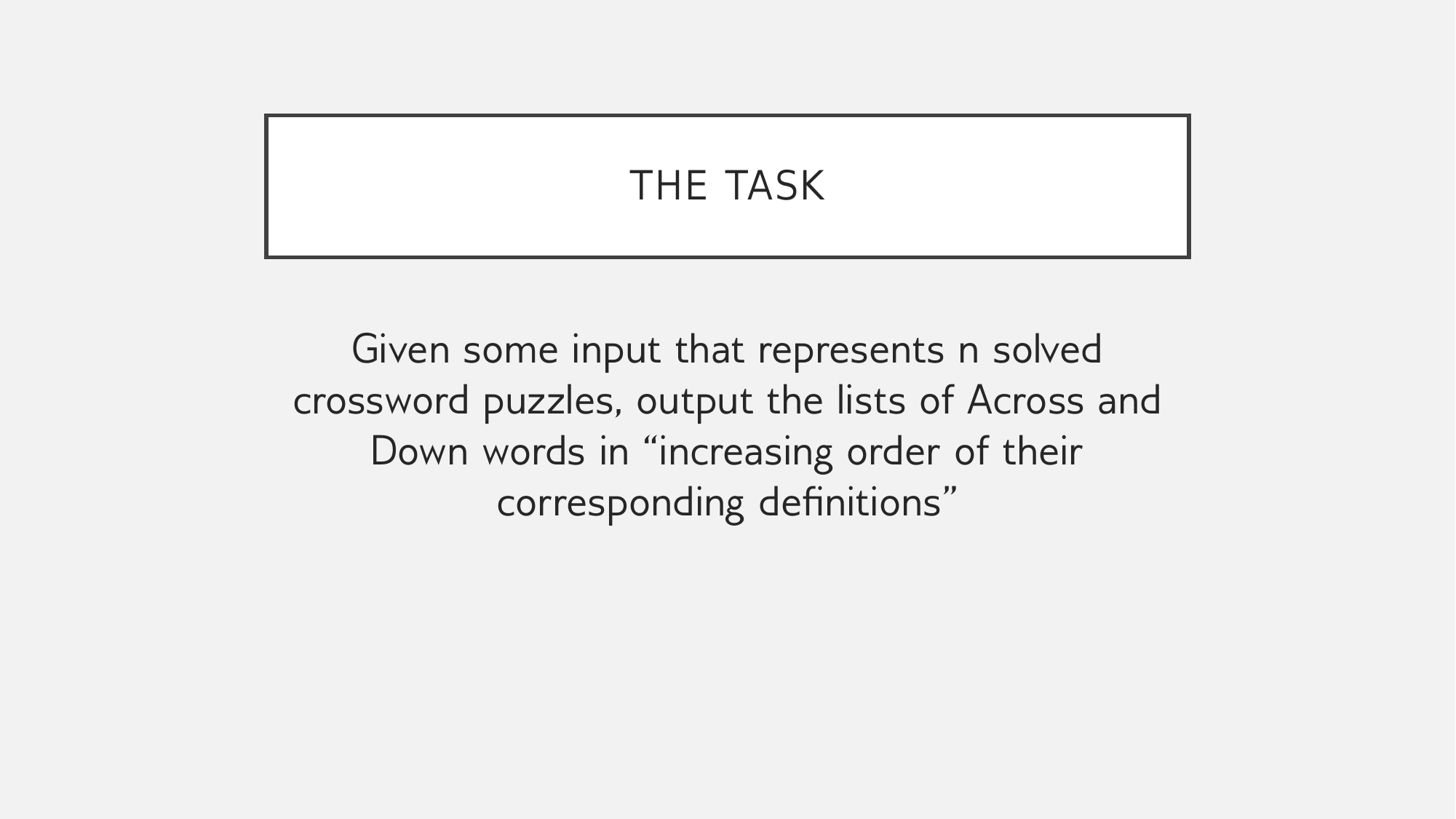

# The task
Given some input that represents n solved crossword puzzles, output the lists of Across and Down words in “increasing order of their corresponding definitions”